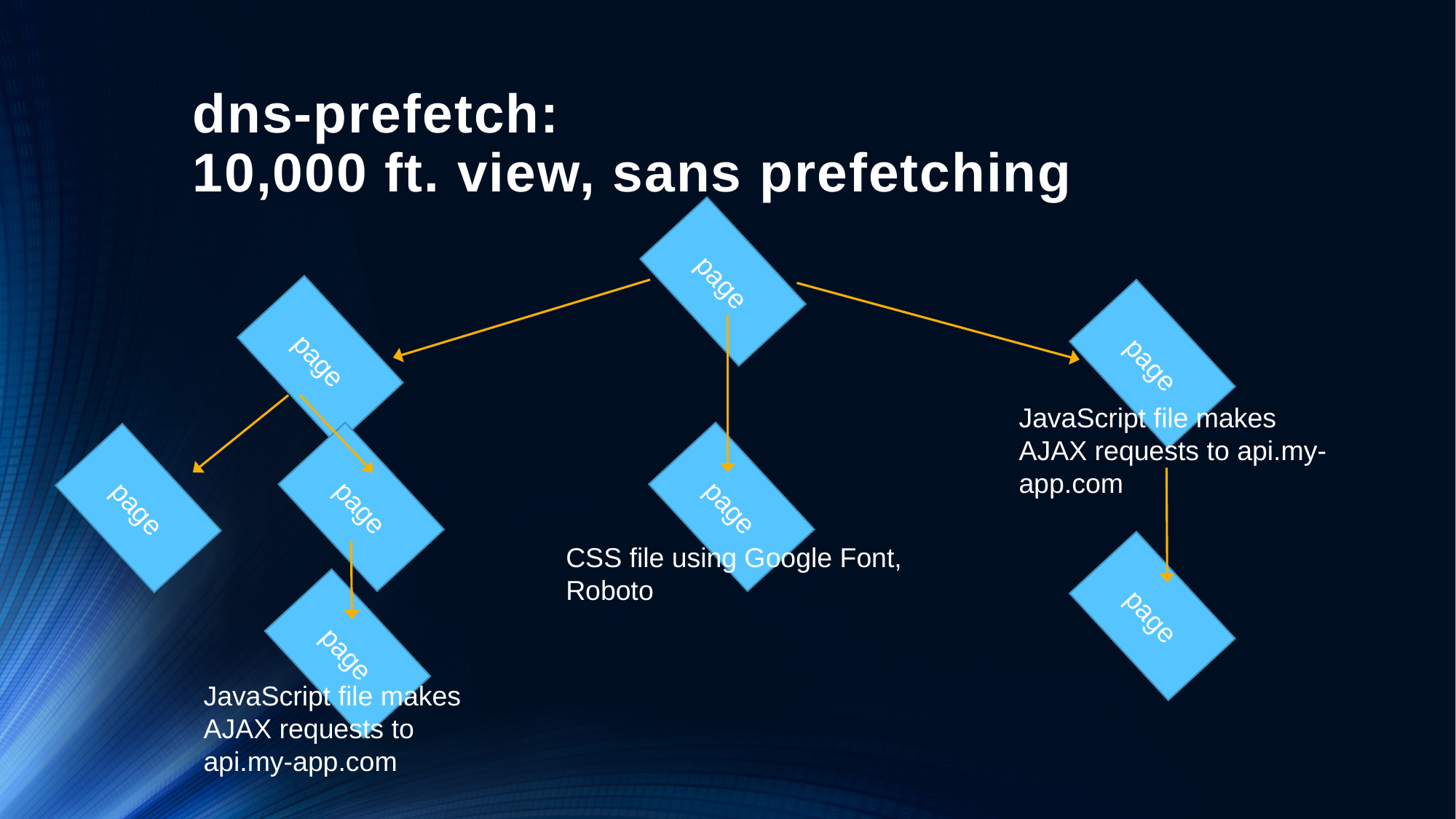

# dns-prefetch: 10,000 ft. view, sans prefetching
page
page
page
JavaScript file makes AJAX requests to api.my-app.com
page
page
page
CSS file using Google Font, Roboto
page
page
JavaScript file makes AJAX requests to api.my-app.com